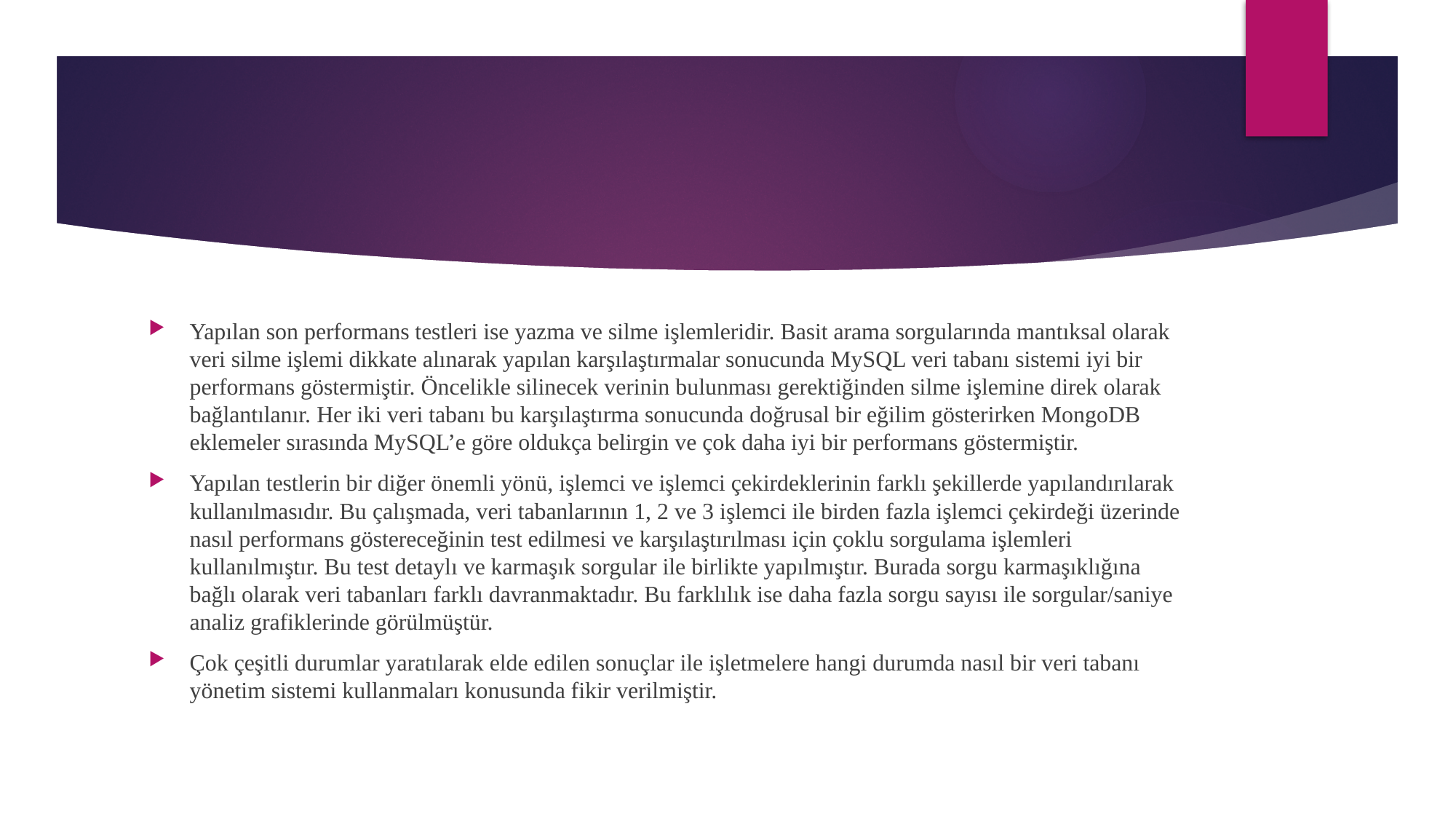

#
Yapılan son performans testleri ise yazma ve silme işlemleridir. Basit arama sorgularında mantıksal olarak veri silme işlemi dikkate alınarak yapılan karşılaştırmalar sonucunda MySQL veri tabanı sistemi iyi bir performans göstermiştir. Öncelikle silinecek verinin bulunması gerektiğinden silme işlemine direk olarak bağlantılanır. Her iki veri tabanı bu karşılaştırma sonucunda doğrusal bir eğilim gösterirken MongoDB eklemeler sırasında MySQL’e göre oldukça belirgin ve çok daha iyi bir performans göstermiştir.
Yapılan testlerin bir diğer önemli yönü, işlemci ve işlemci çekirdeklerinin farklı şekillerde yapılandırılarak kullanılmasıdır. Bu çalışmada, veri tabanlarının 1, 2 ve 3 işlemci ile birden fazla işlemci çekirdeği üzerinde nasıl performans göstereceğinin test edilmesi ve karşılaştırılması için çoklu sorgulama işlemleri kullanılmıştır. Bu test detaylı ve karmaşık sorgular ile birlikte yapılmıştır. Burada sorgu karmaşıklığına bağlı olarak veri tabanları farklı davranmaktadır. Bu farklılık ise daha fazla sorgu sayısı ile sorgular/saniye analiz grafiklerinde görülmüştür.
Çok çeşitli durumlar yaratılarak elde edilen sonuçlar ile işletmelere hangi durumda nasıl bir veri tabanı yönetim sistemi kullanmaları konusunda fikir verilmiştir.